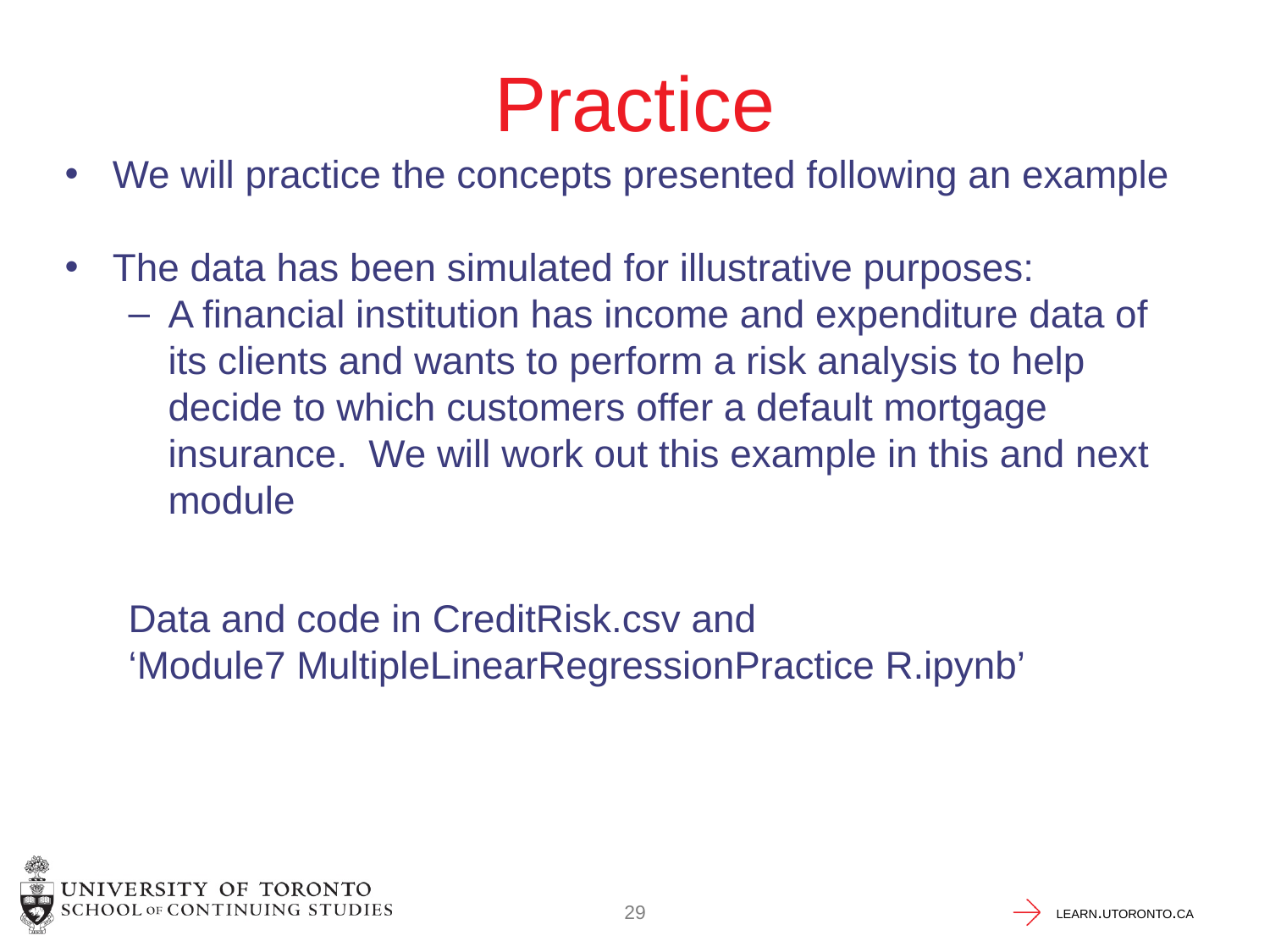

# Practice
We will practice the concepts presented following an example

The data has been simulated for illustrative purposes:
A financial institution has income and expenditure data of its clients and wants to perform a risk analysis to help decide to which customers offer a default mortgage insurance.  We will work out this example in this and next module

Data and code in CreditRisk.csv and
‘Module7 MultipleLinearRegressionPractice R.ipynb’